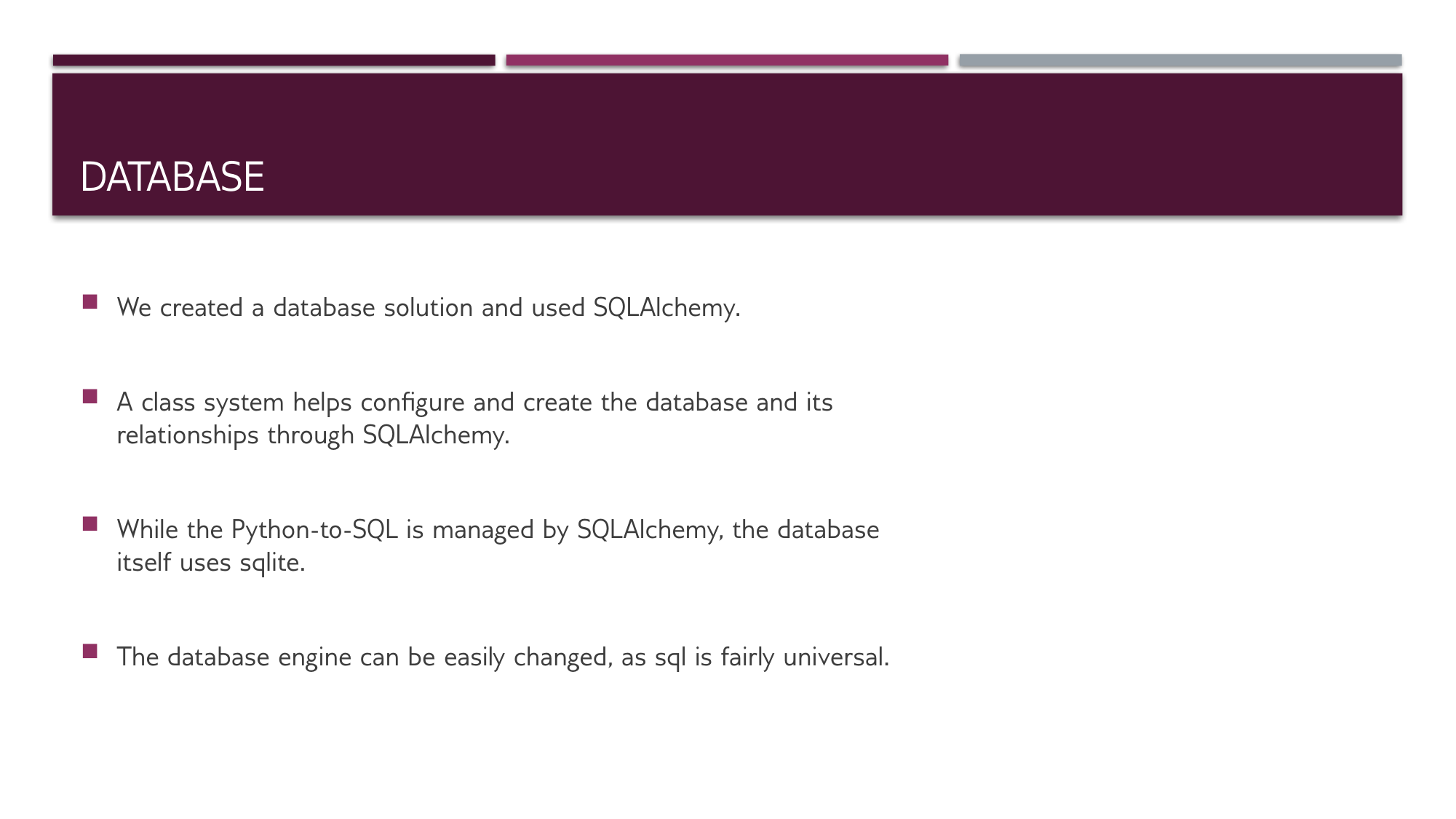

# Database
We created a database solution and used SQLAlchemy.

A class system helps configure and create the database and its relationships through SQLAlchemy.

While the Python-to-SQL is managed by SQLAlchemy, the database itself uses sqlite.

The database engine can be easily changed, as sql is fairly universal.